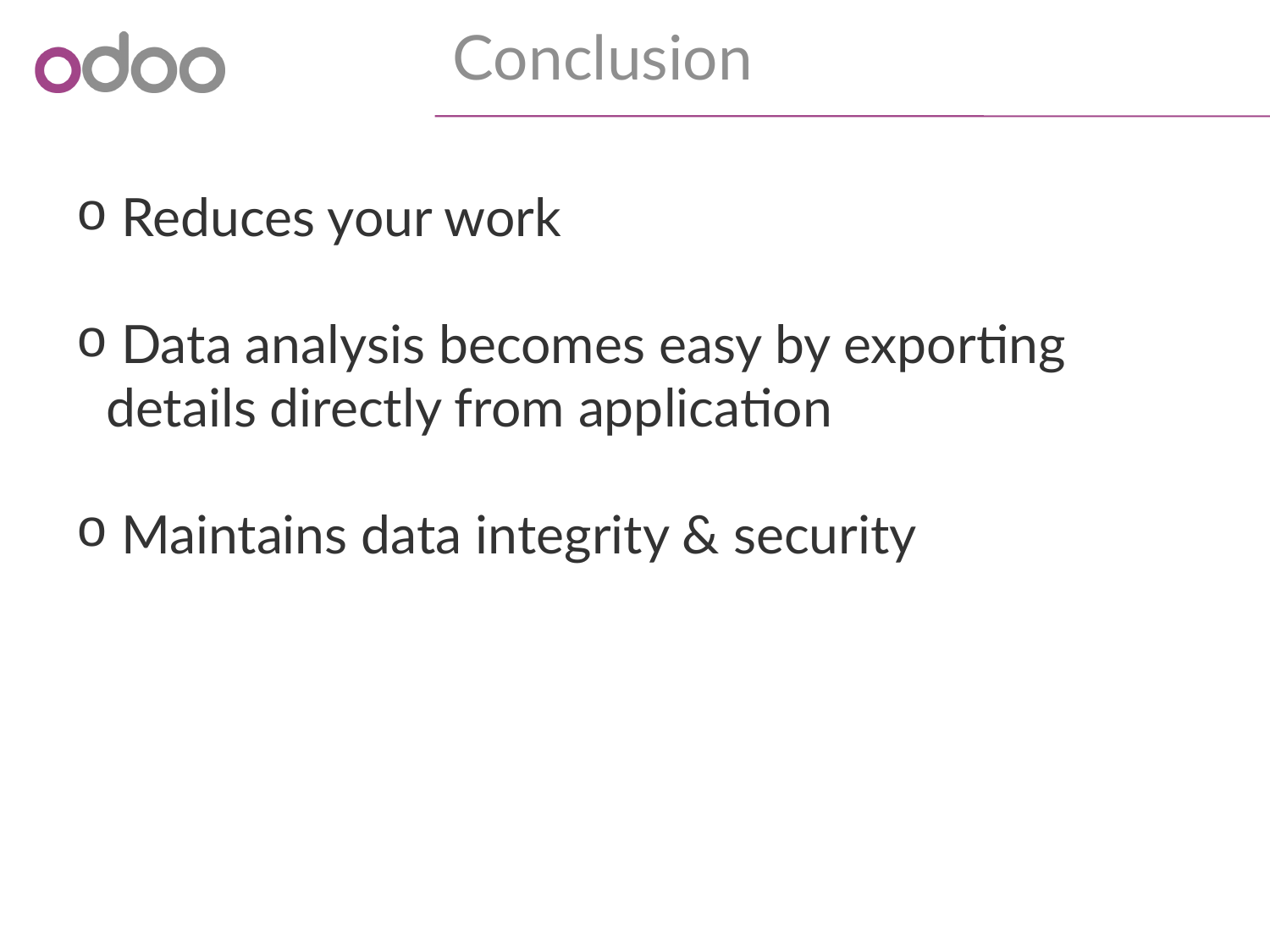

Conclusion
 Reduces your work

 Data analysis becomes easy by exporting details directly from application

 Maintains data integrity & security